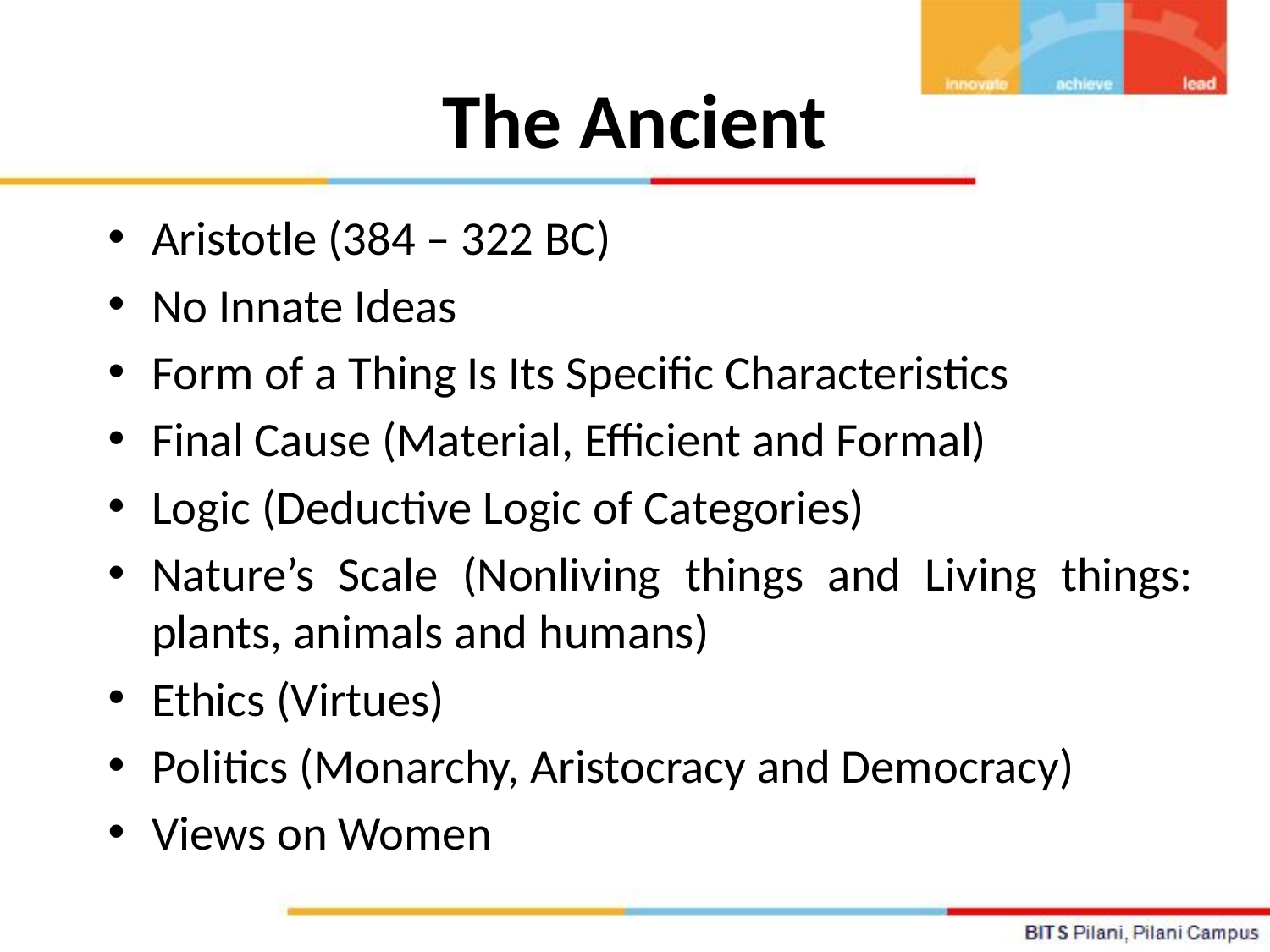

# The Ancient
Aristotle (384 – 322 BC)
No Innate Ideas
Form of a Thing Is Its Specific Characteristics
Final Cause (Material, Efficient and Formal)
Logic (Deductive Logic of Categories)
Nature’s Scale (Nonliving things and Living things: plants, animals and humans)
Ethics (Virtues)
Politics (Monarchy, Aristocracy and Democracy)
Views on Women